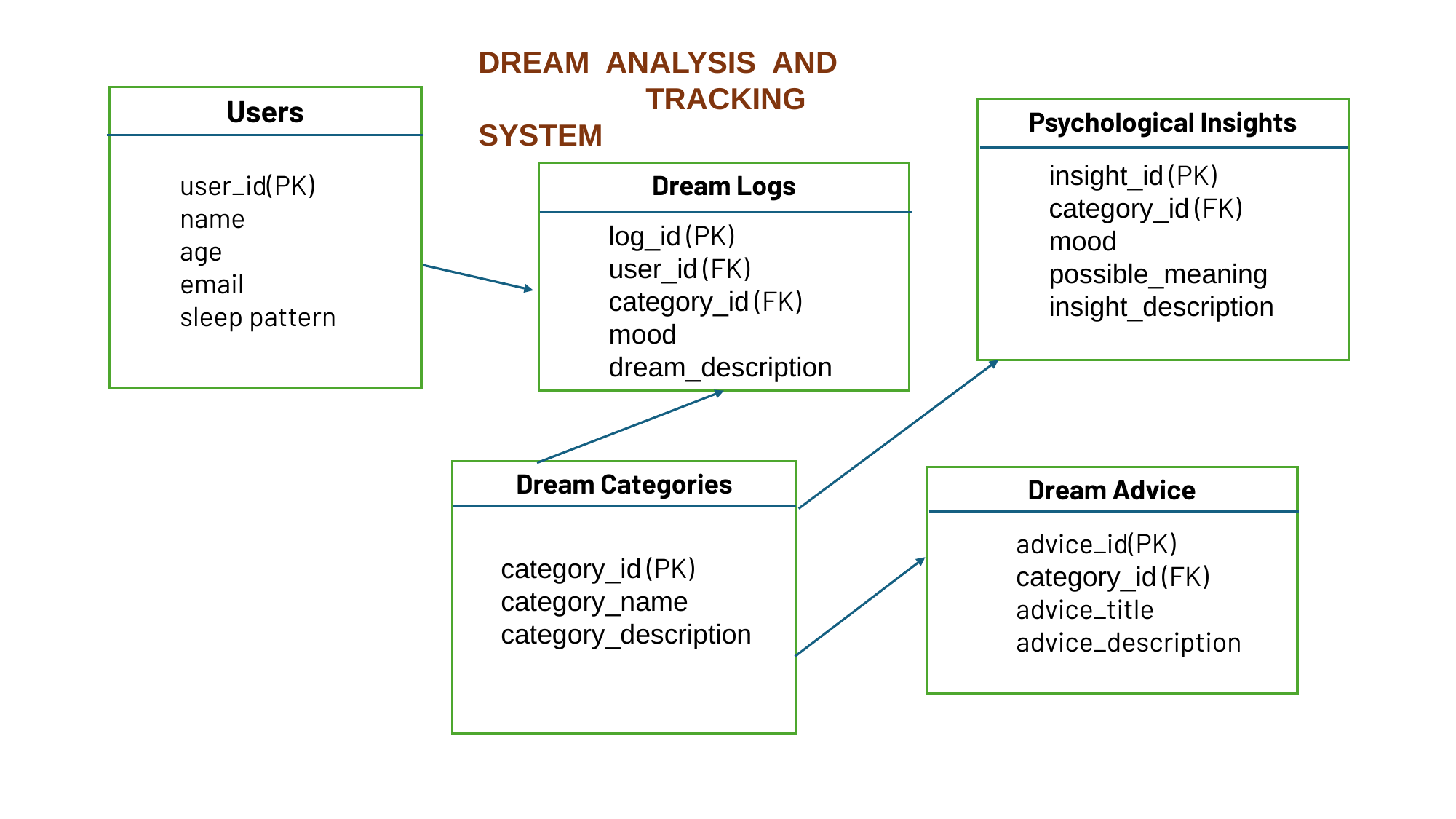

DREAM  ANALYSIS  AND
                    TRACKING SYSTEM

Users
Psychological Insights
insight_id (PK)
category_id (FK)
mood
possible_meaning
insight_description
Dream Logs
user_id(PK)
name
age
email
sleep pattern
log_id (PK)
user_id (FK)
category_id (FK)
mood
dream_description
Dream Categories
Dream Advice
advice_id(PK)
category_id (FK)
advice_title
advice_description
category_id (PK)
category_name
category_description